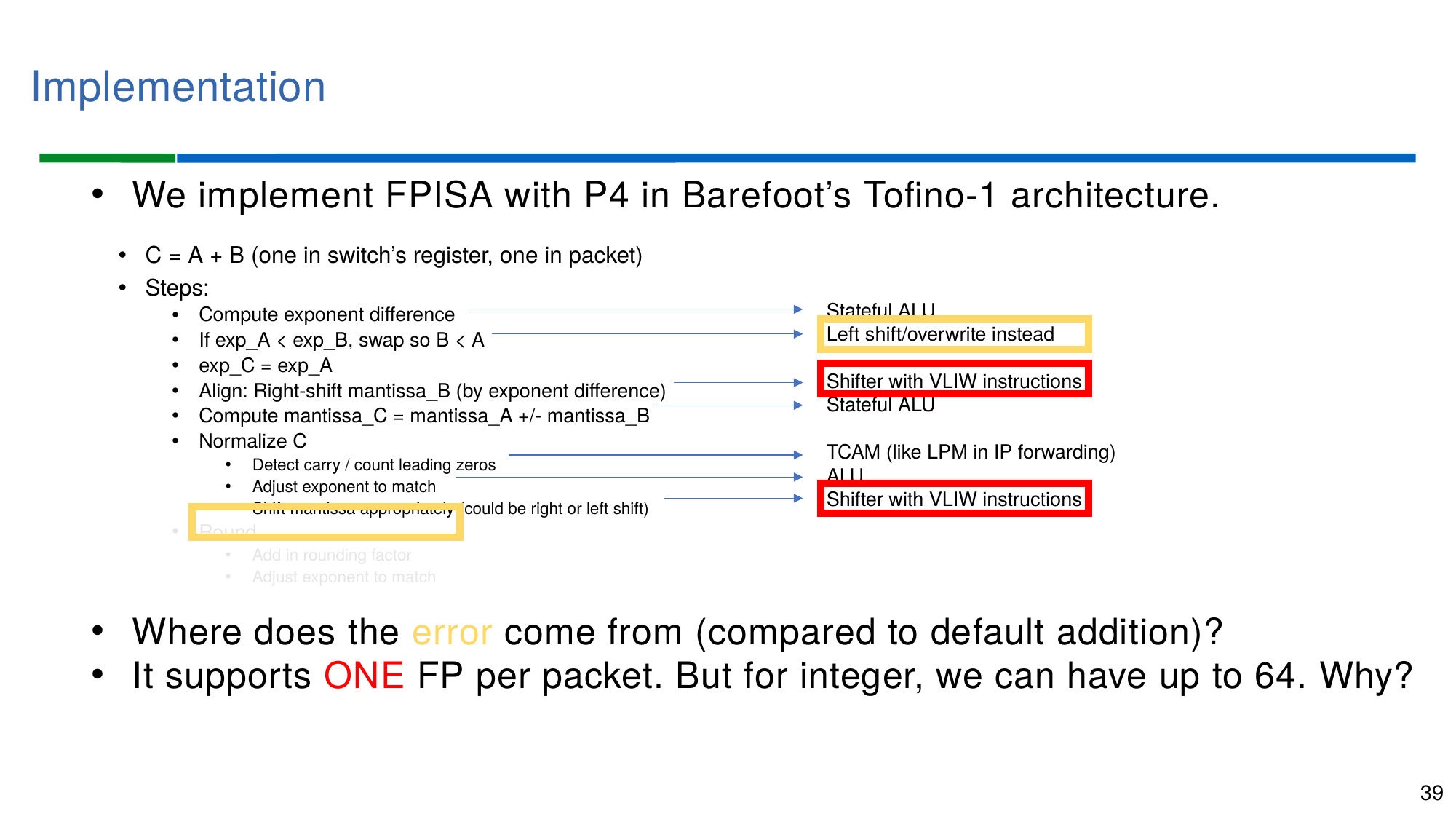

Implementation

We implement FPISA with P4 in Barefoot’s Tofino-1 architecture.

Where does the error come from (compared to default addition)?
It supports ONE FP per packet. But for integer, we can have up to 64. Why?

C = A + B (one in switch’s register, one in packet)
Steps:
Compute exponent difference
If exp_A < exp_B, swap so B < A
exp_C = exp_A
Align: Right-shift mantissa_B (by exponent difference)
Compute mantissa_C = mantissa_A +/- mantissa_B
Normalize C
Detect carry / count leading zeros
Adjust exponent to match
Shift mantissa appropriately (could be right or left shift)
Round
Add in rounding factor
Adjust exponent to match

Stateful ALU
Left shift/overwrite instead

Shifter with VLIW instructions
Stateful ALU

TCAM (like LPM in IP forwarding)
ALU
Shifter with VLIW instructions

39